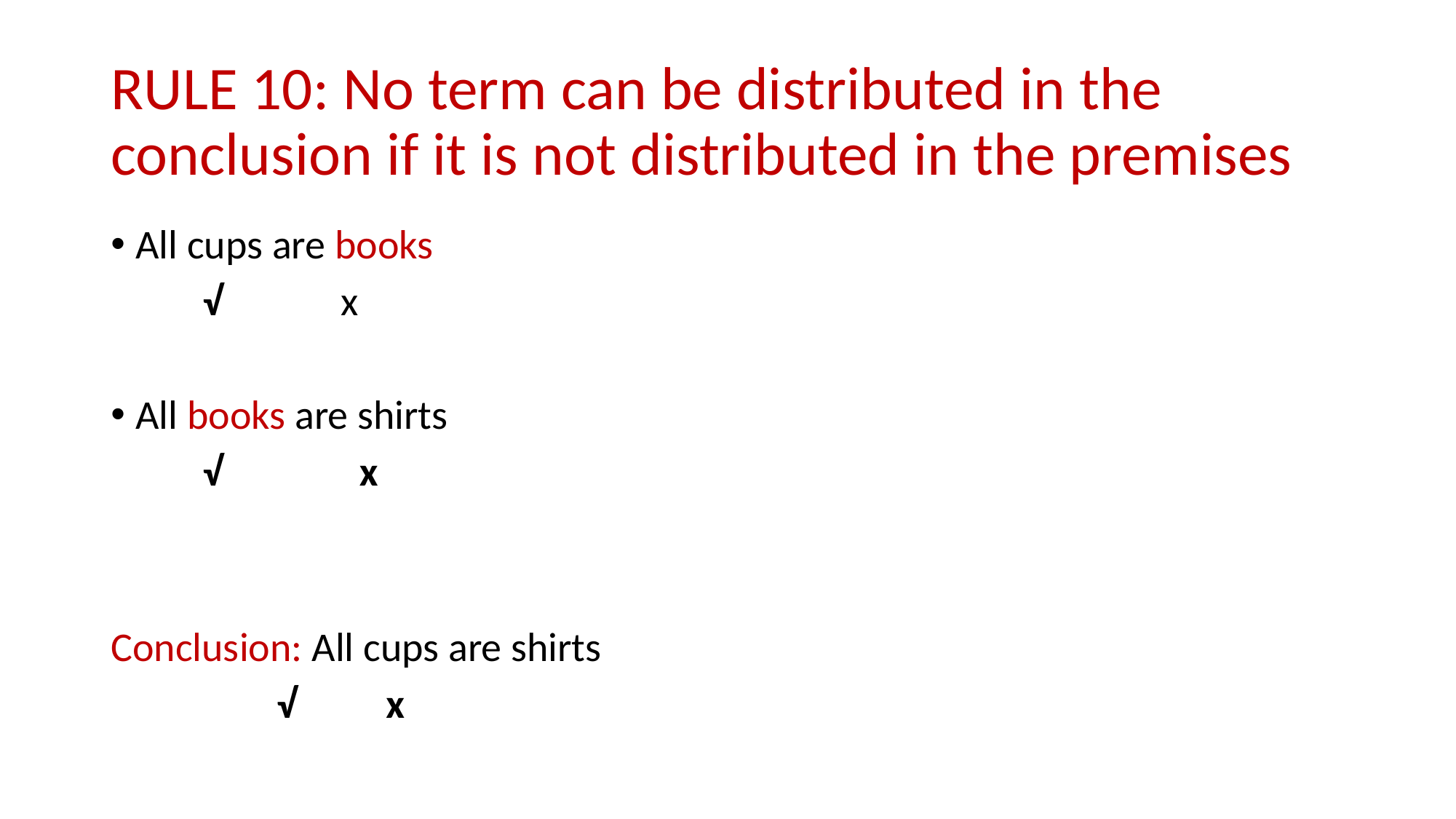

# RULE 10: No term can be distributed in the conclusion if it is not distributed in the premises
All cups are books
	√	     x

All books are shirts
	√	       x

Conclusion: All cups are shirts
		        √		x